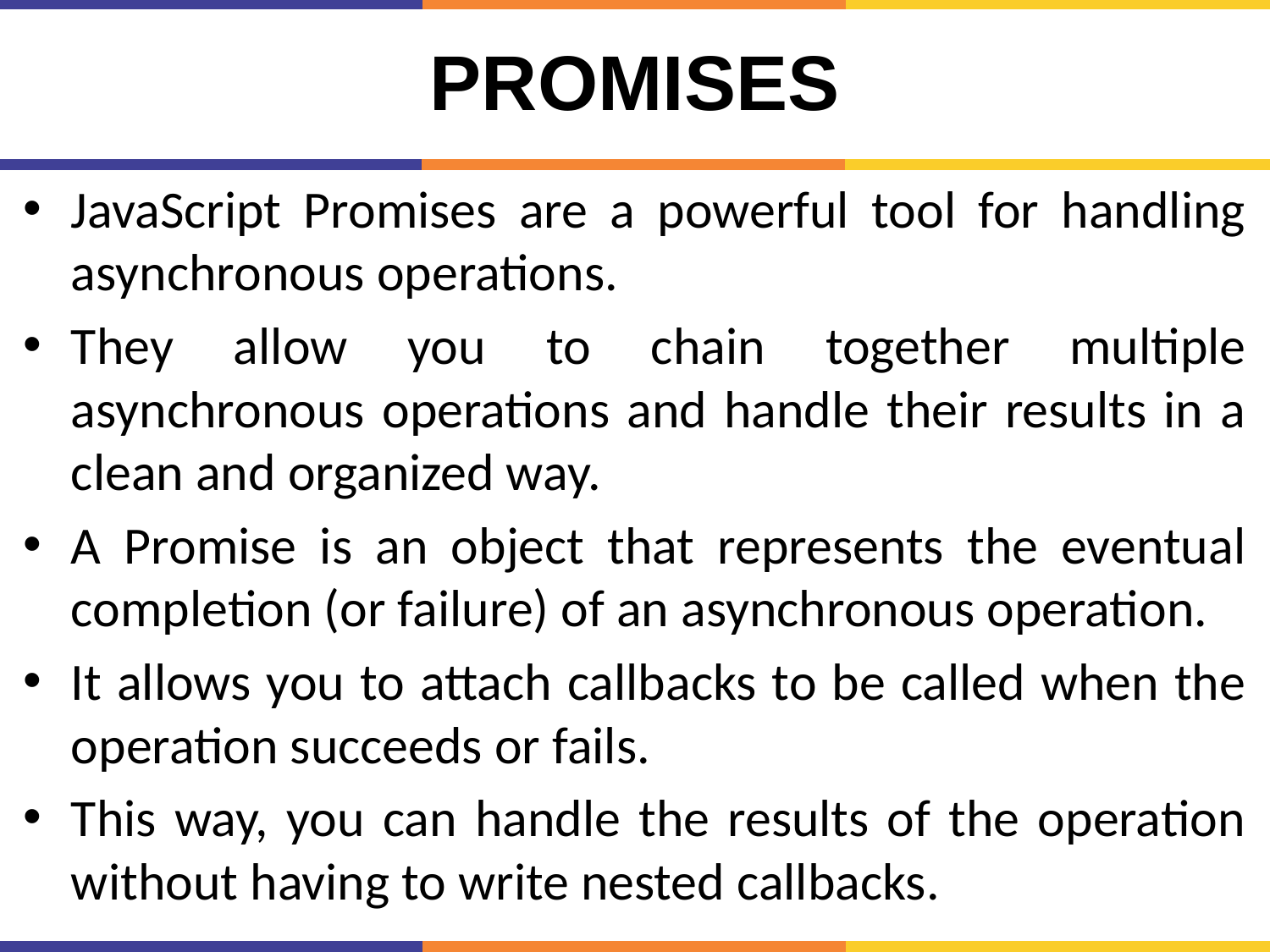

# Promises
JavaScript Promises are a powerful tool for handling asynchronous operations.
They allow you to chain together multiple asynchronous operations and handle their results in a clean and organized way.
A Promise is an object that represents the eventual completion (or failure) of an asynchronous operation.
It allows you to attach callbacks to be called when the operation succeeds or fails.
This way, you can handle the results of the operation without having to write nested callbacks.